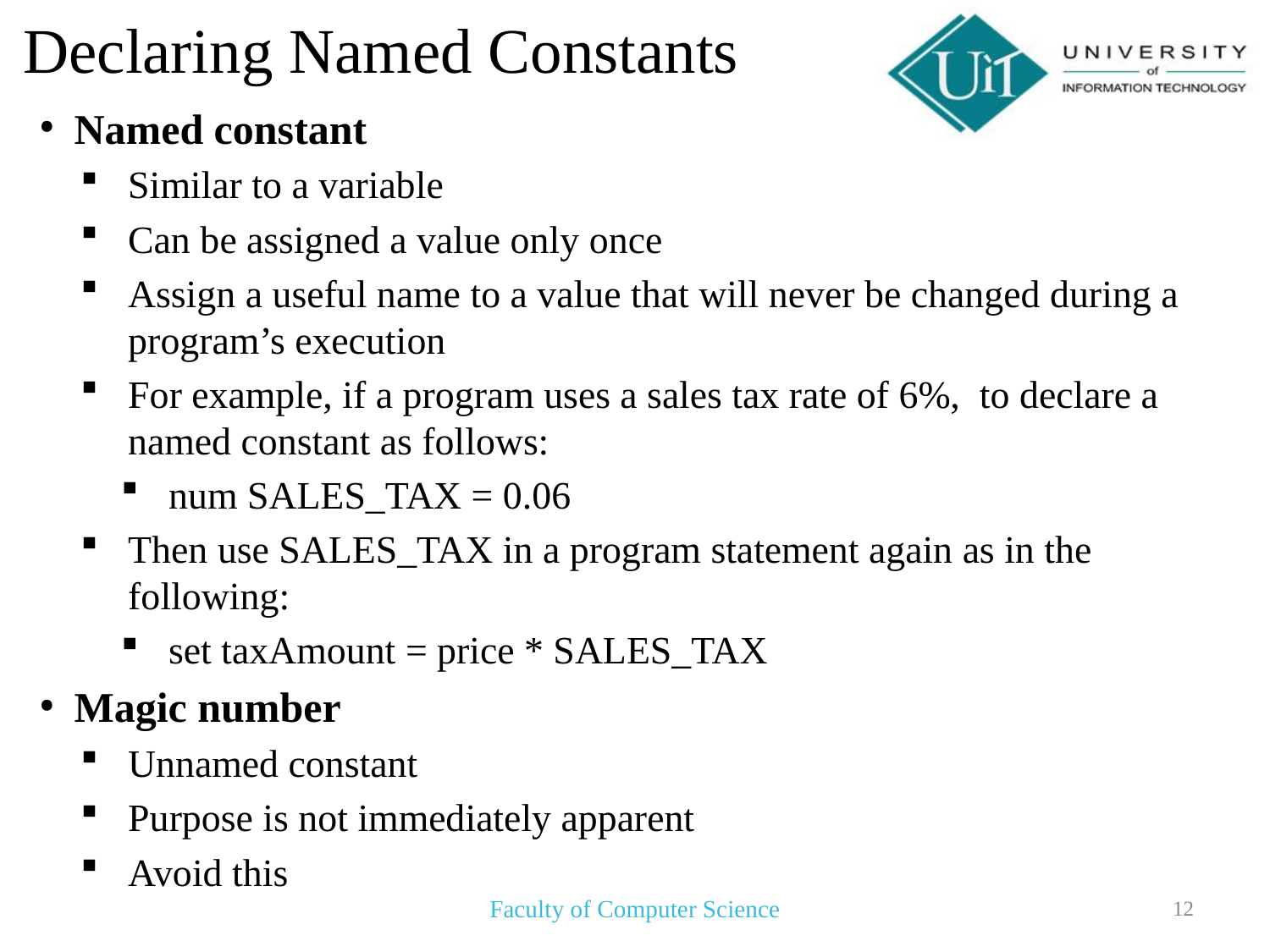

# Declaring Named Constants
Named constant
Similar to a variable
Can be assigned a value only once
Assign a useful name to a value that will never be changed during a program’s execution
For example, if a program uses a sales tax rate of 6%,  to declare a named constant as follows:
num SALES_TAX = 0.06
Then use SALES_TAX in a program statement again as in the following:
set taxAmount = price * SALES_TAX
Magic number
Unnamed constant
Purpose is not immediately apparent
Avoid this
Faculty of Computer Science
12